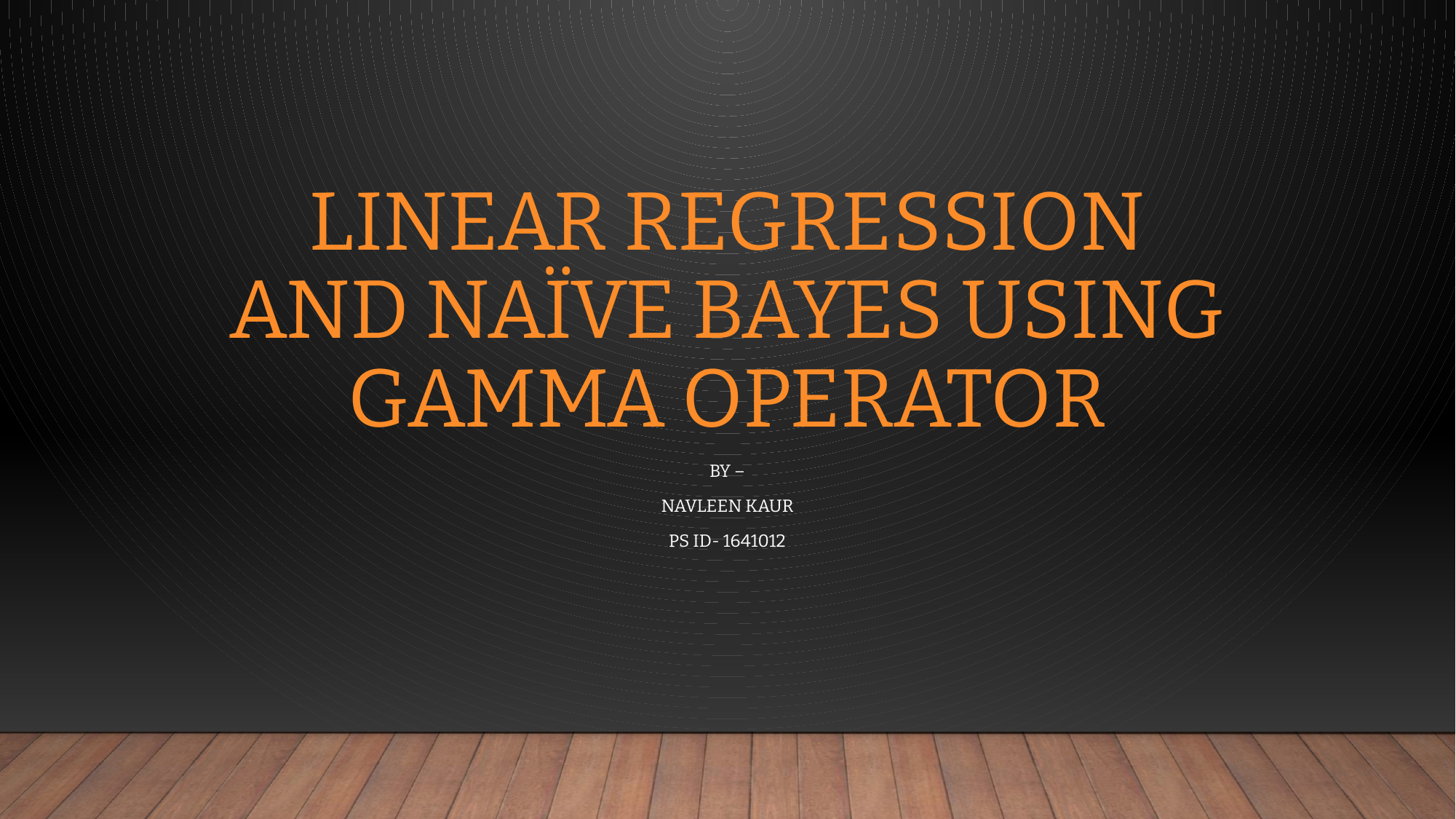

# Linear Regression And Naïve Bayes using Gamma operator
By –
Navleen Kaur
PS ID- 1641012